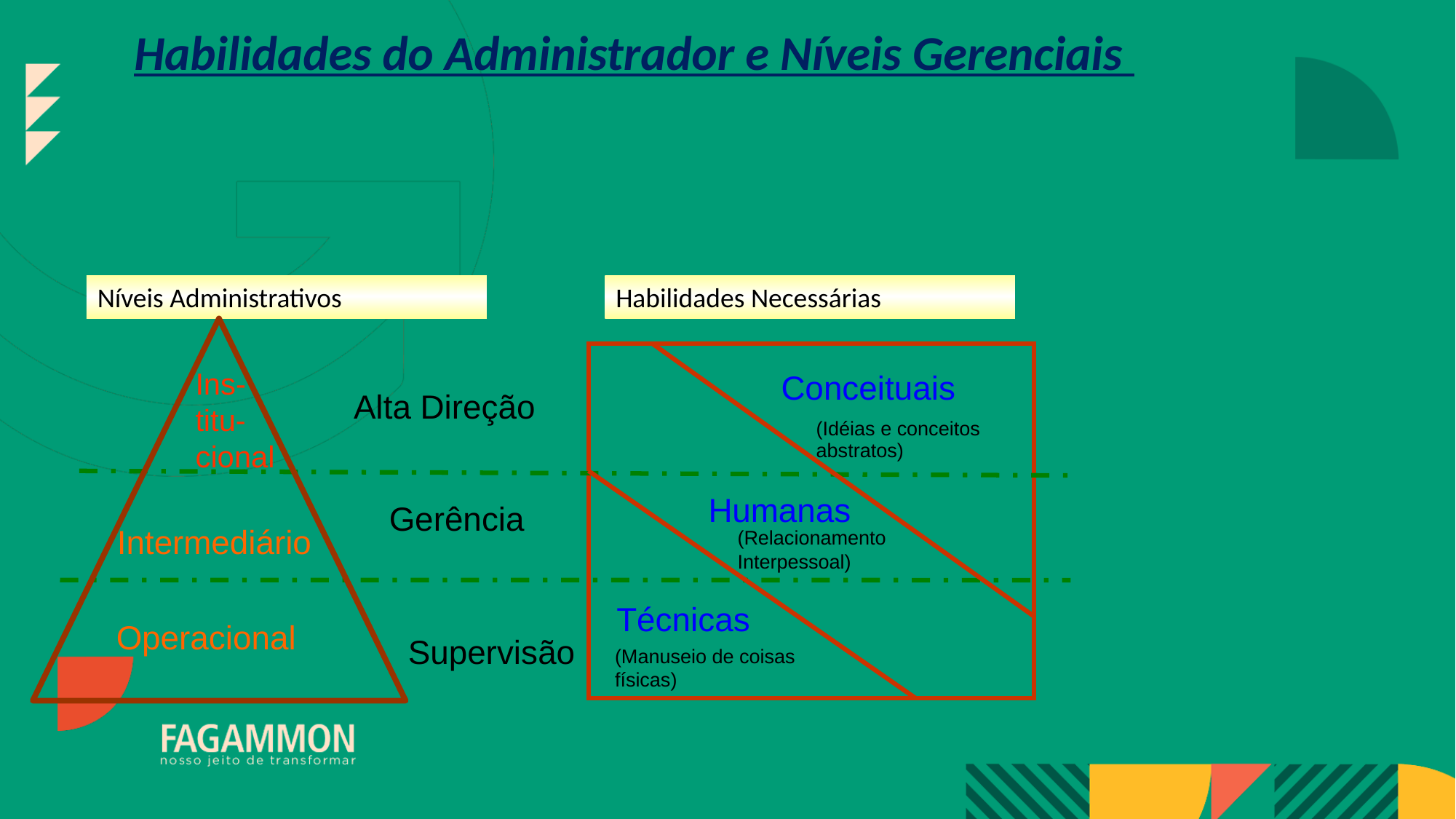

Habilidades do Administrador e Níveis Gerenciais

Níveis Administrativos
Habilidades Necessárias

Ins-
titu-cional
Conceituais
Alta Direção
(Idéias e conceitos abstratos)

Humanas
Gerência
Intermediário
(Relacionamento Interpessoal)

Técnicas
Operacional
Supervisão
(Manuseio de coisas físicas)